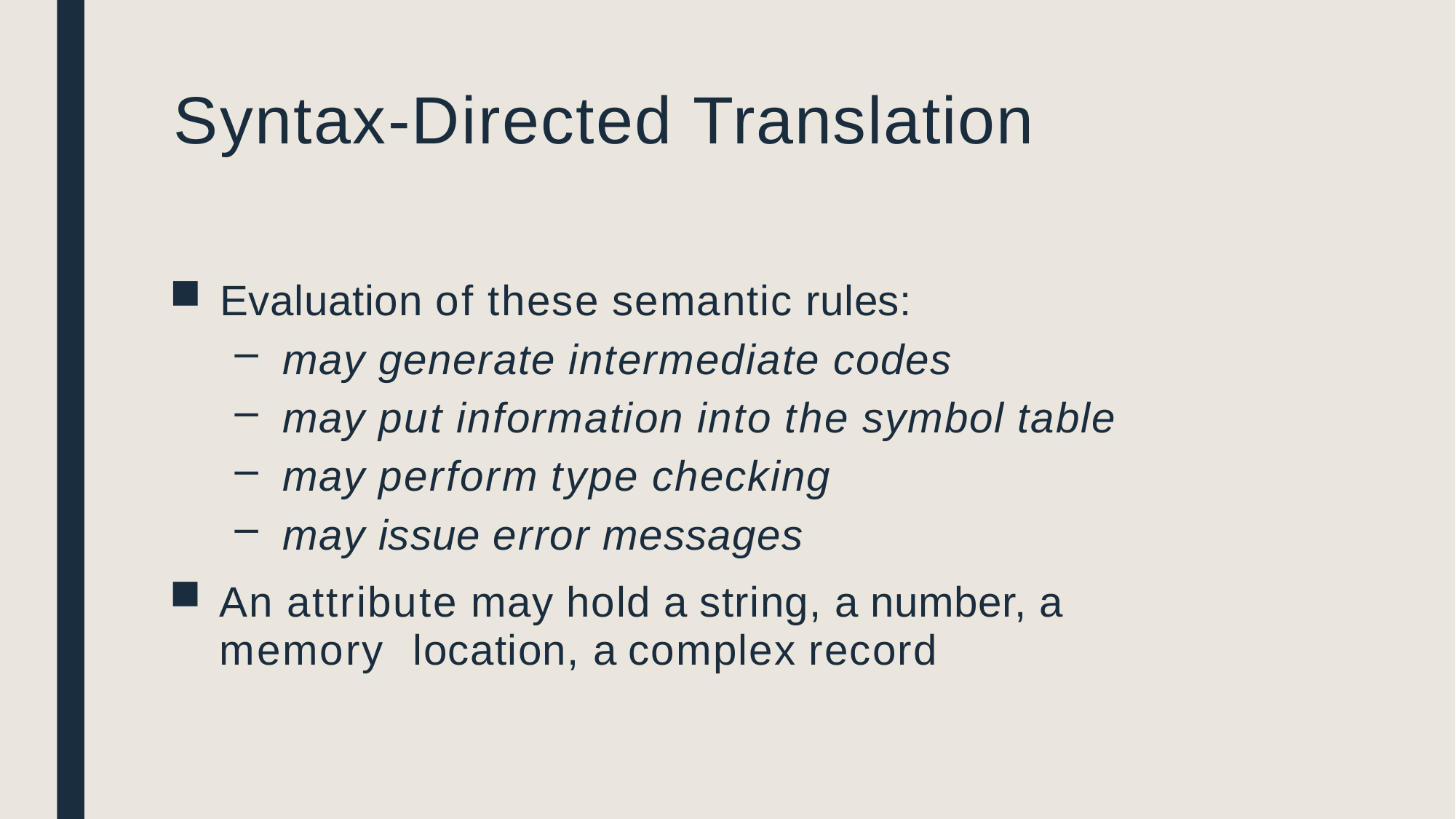

# Syntax-Directed Translation
Evaluation of these semantic rules:
may generate intermediate codes
may put information into the symbol table
may perform type checking
may issue error messages
An attribute may hold a string, a number, a memory  location, a complex record